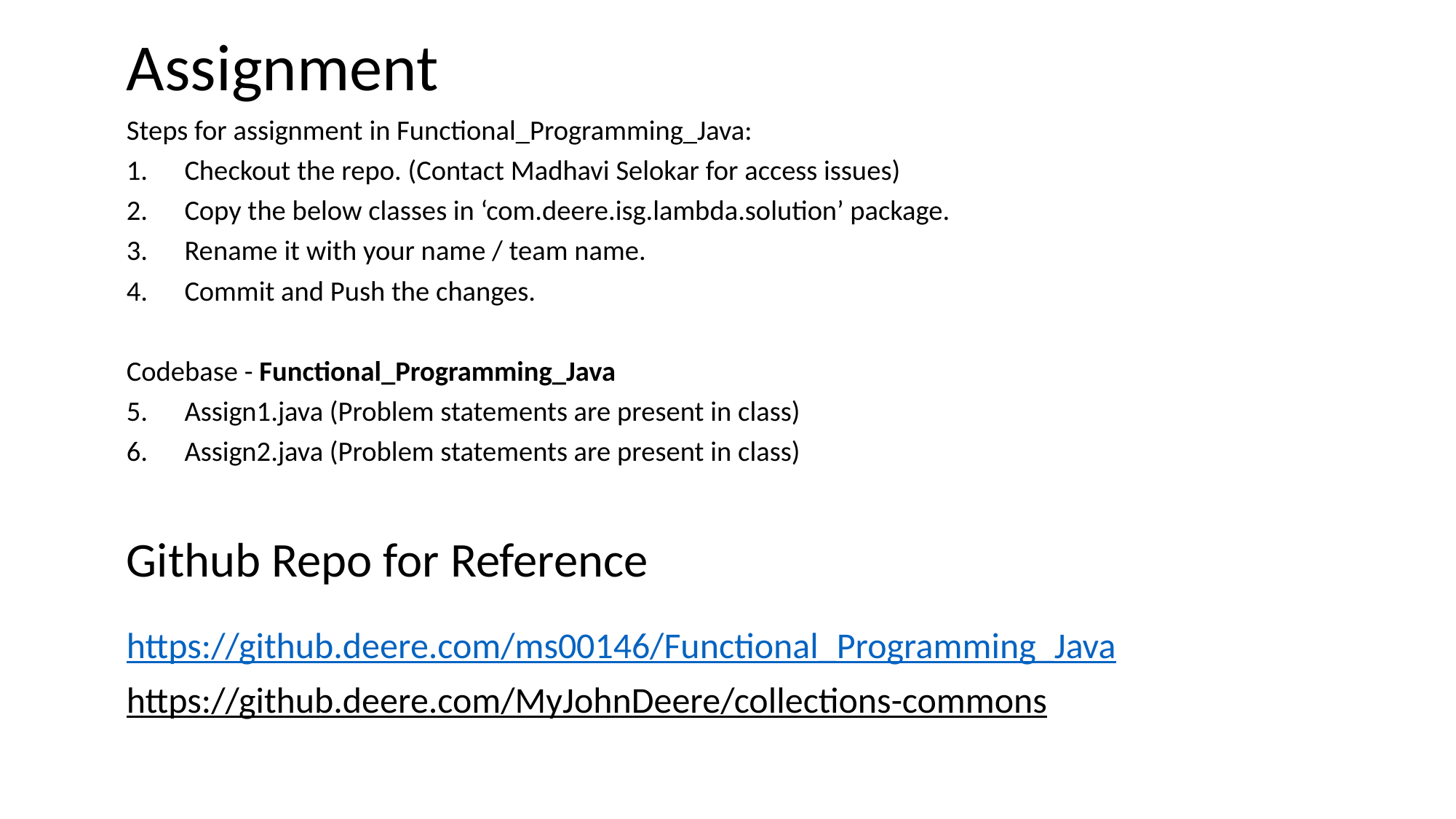

# Assignment
Steps for assignment in Functional_Programming_Java:
Checkout the repo. (Contact Madhavi Selokar for access issues)
Copy the below classes in ‘com.deere.isg.lambda.solution’ package.
Rename it with your name / team name.
Commit and Push the changes.

Codebase - Functional_Programming_Java
Assign1.java (Problem statements are present in class)
Assign2.java (Problem statements are present in class)

Github Repo for Reference
https://github.deere.com/ms00146/Functional_Programming_Java
https://github.deere.com/MyJohnDeere/collections-commons